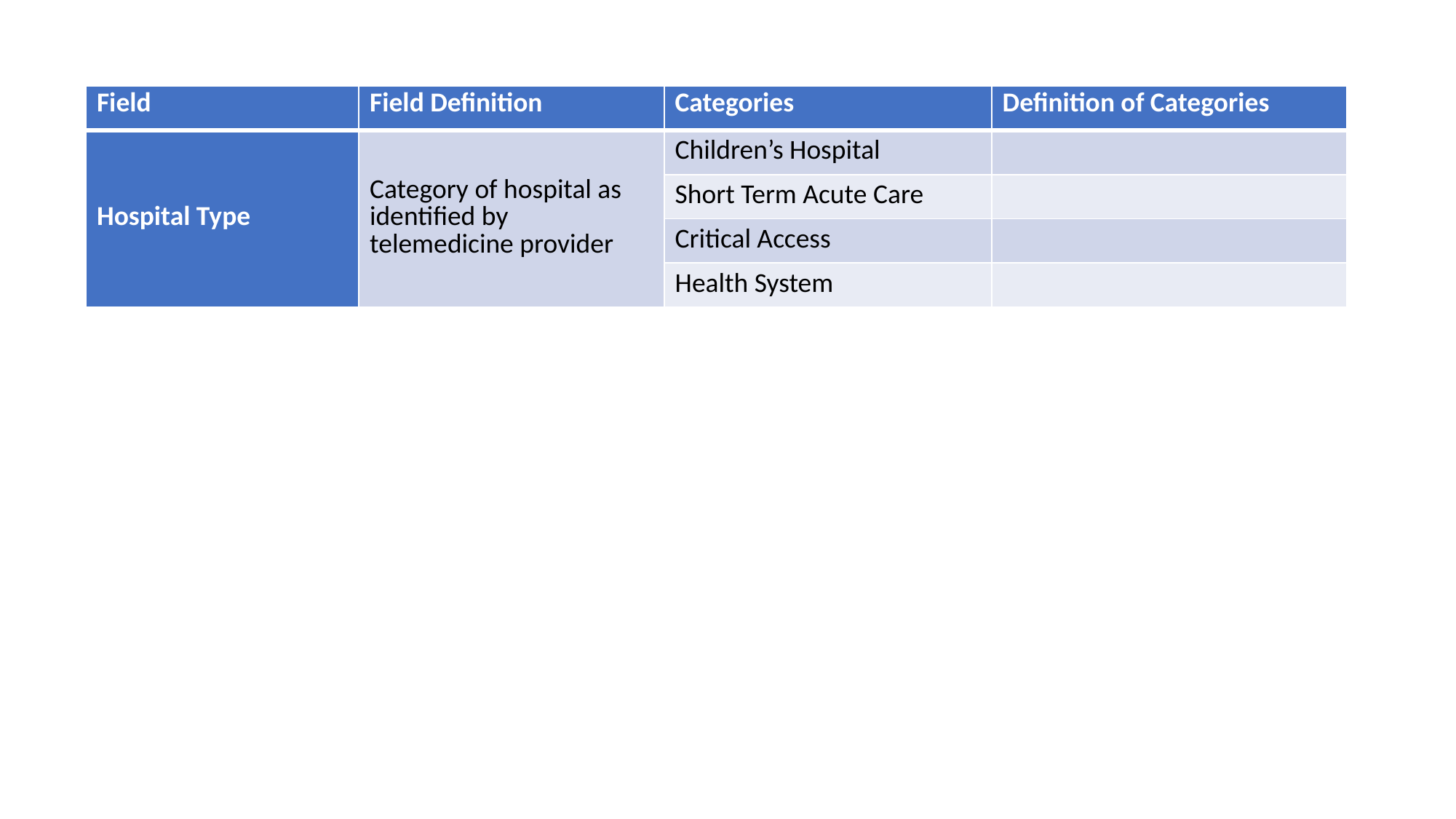

| Field | Field Definition | Categories | Definition of Categories |
| --- | --- | --- | --- |
| Hospital Type | Category of hospital as identified by telemedicine provider | Children’s Hospital |  |
|  |  | Short Term Acute Care |  |
|  |  | Critical Access |  |
|  |  | Health System |  |